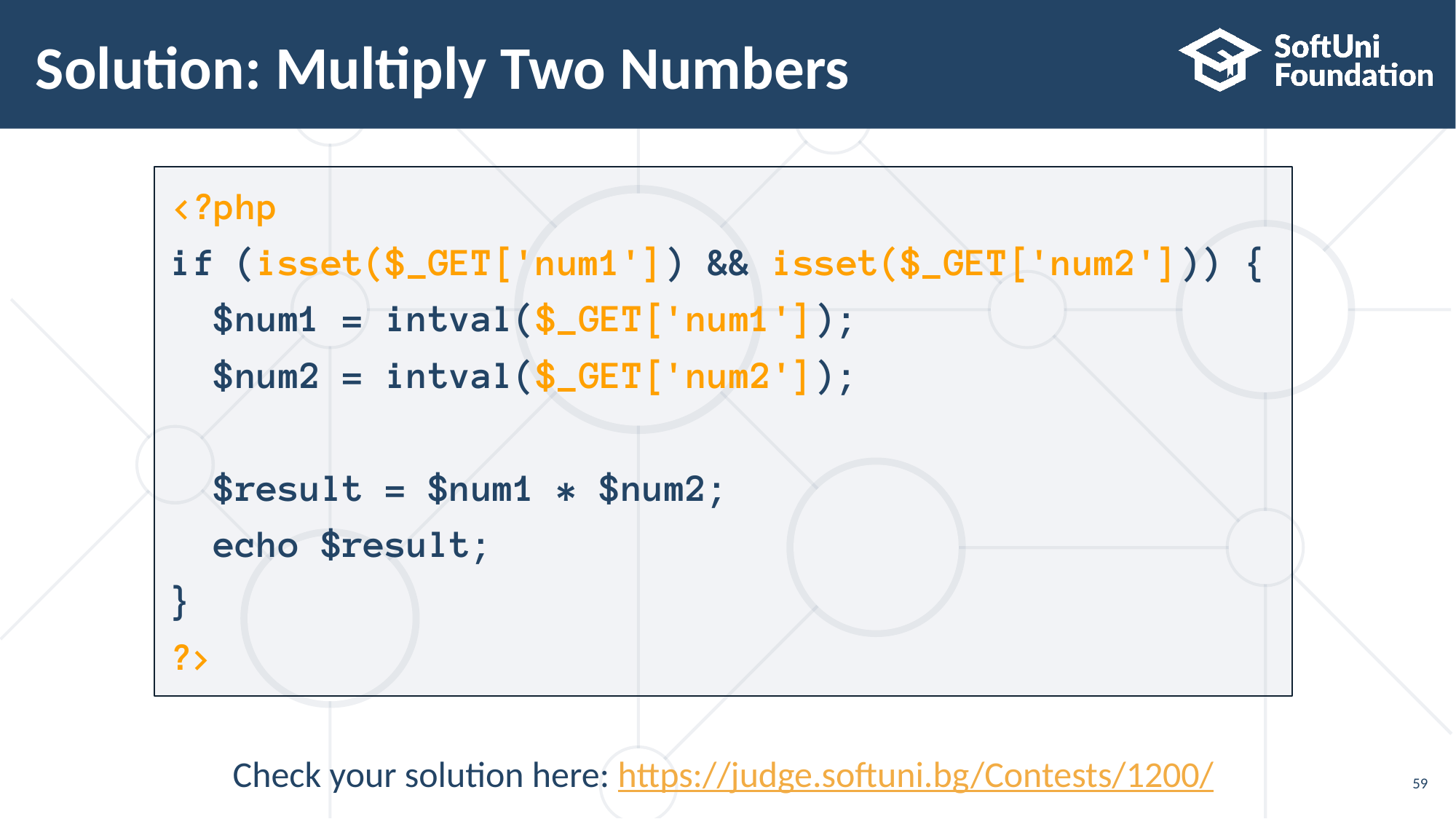

# Solution: Multiply Two Numbers
<?php
if (isset($_GET['num1']) && isset($_GET['num2'])) {
  $num1 = intval($_GET['num1']);
  $num2 = intval($_GET['num2']);

  $result = $num1 * $num2;
  echo $result;
}
?>
Check your solution here: https://judge.softuni.bg/Contests/1200/
59